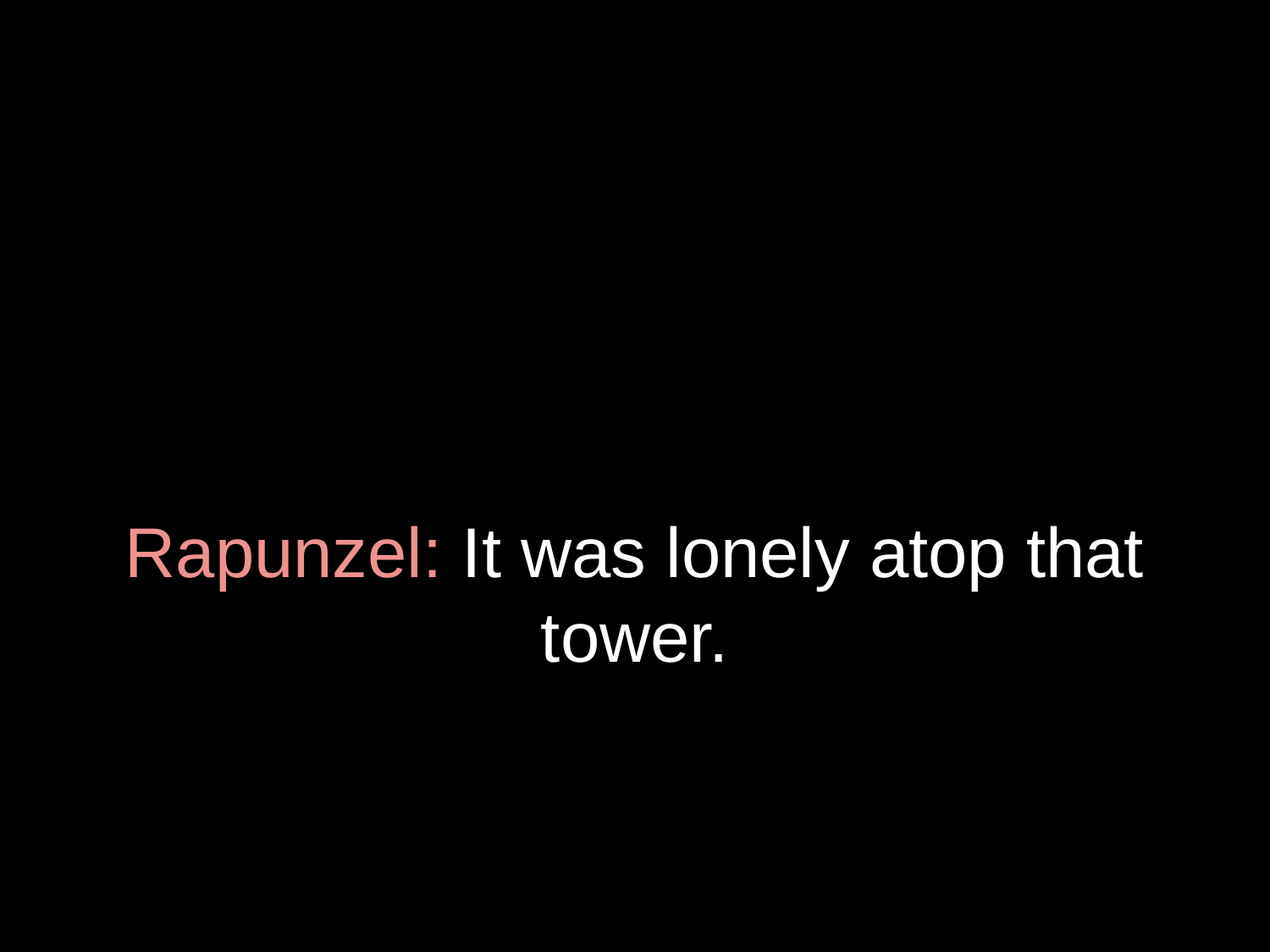

# Rapunzel: It was lonely atop that tower.